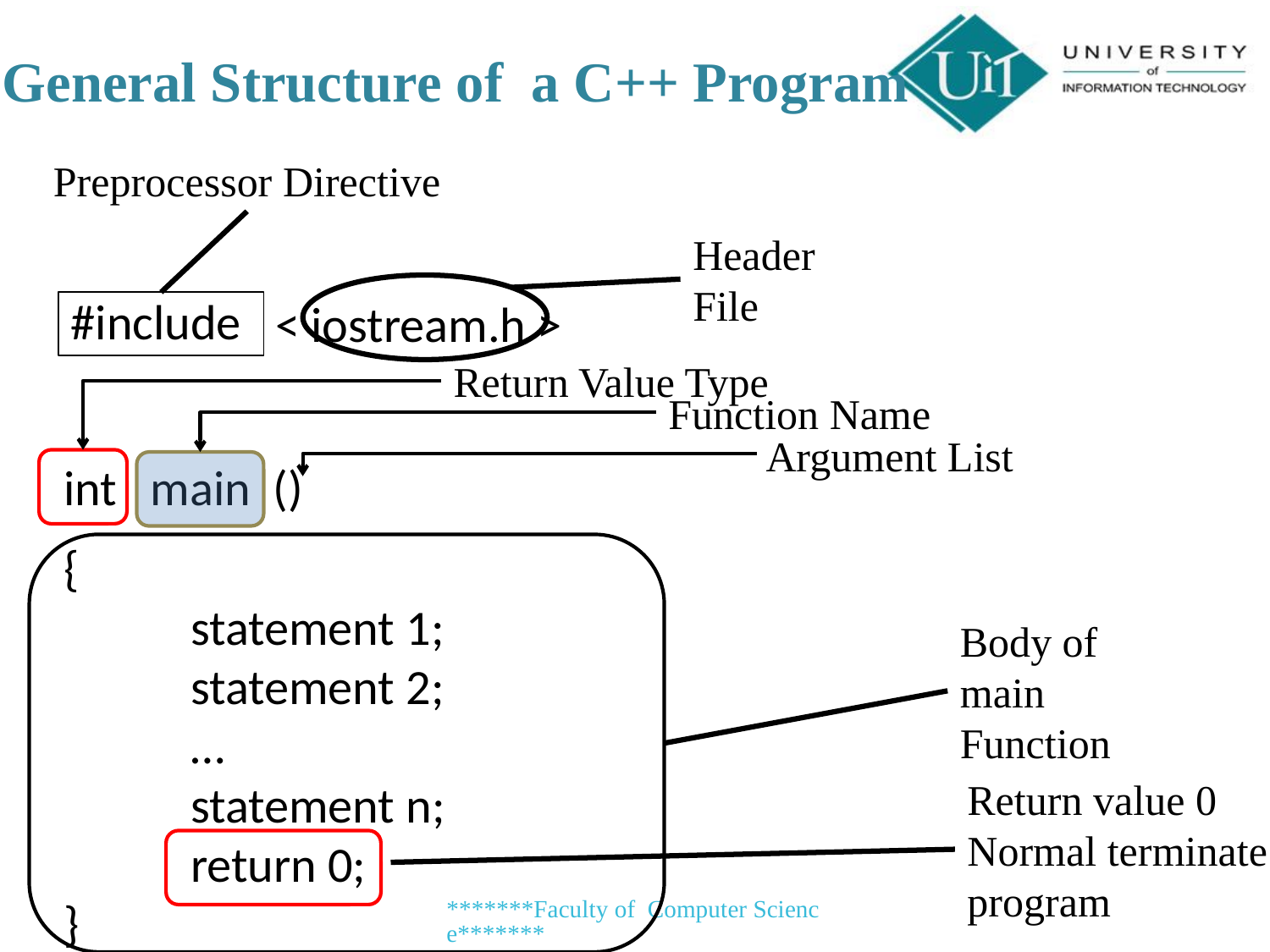

General Structure of  a C++ Program
Preprocessor Directive
Header File

< iostream.h >
#include

Return Value Type
Function Name
Argument List

int   main  ()

{
	statement 1;
	statement 2;
	…
	statement n;
 	return 0;
}

Body of main Function
Return value 0
Normal terminate
program

*******Faculty of  Computer Science*******